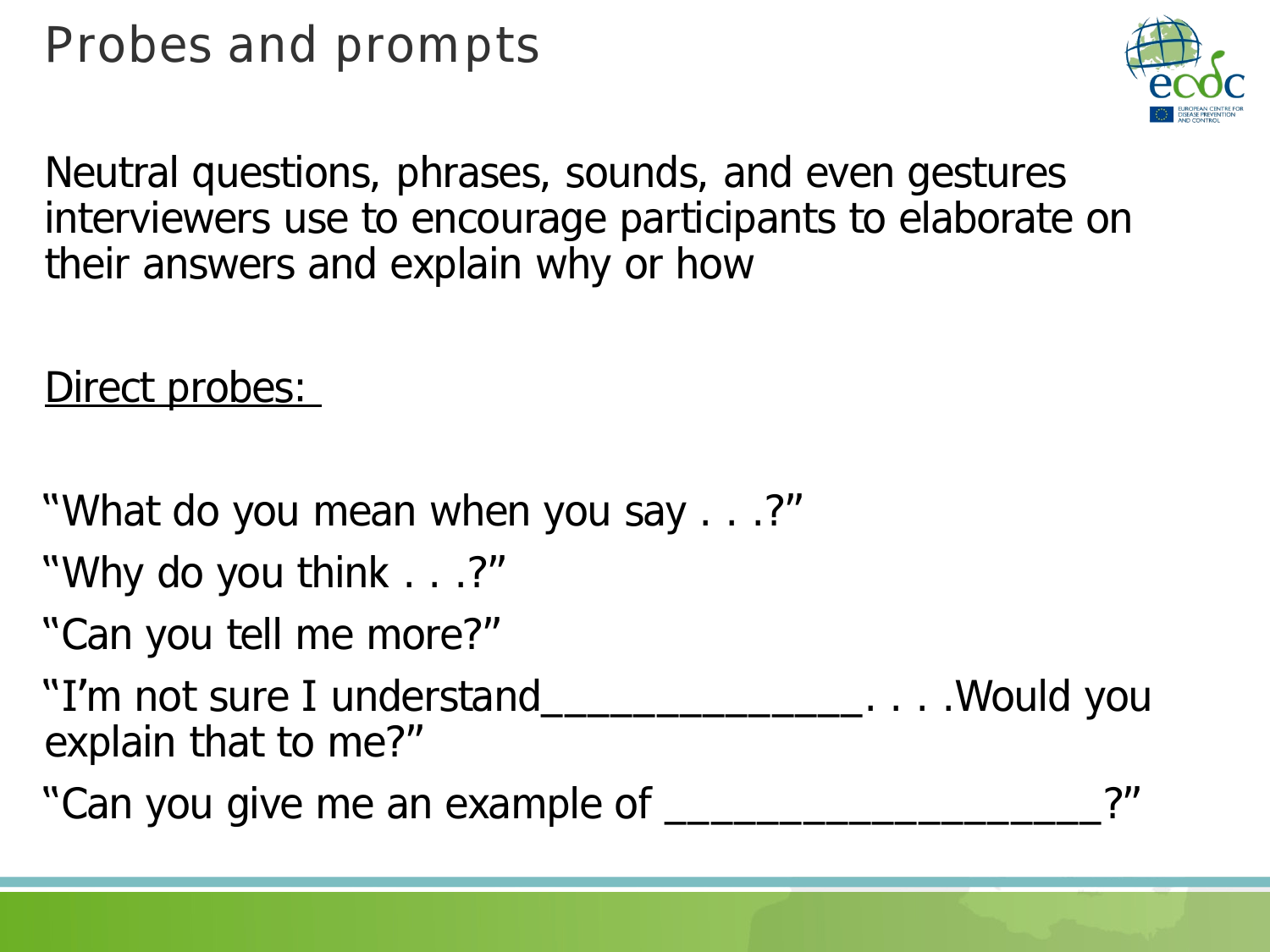

# Probes and prompts
Neutral questions, phrases, sounds, and even gestures interviewers use to encourage participants to elaborate on their answers and explain why or how

Direct probes:

“What do you mean when you say . . .?”
“Why do you think . . .?”
“Can you tell me more?”
“I’m not sure I understand______________. . . .Would you explain that to me?”
“Can you give me an example of ___________________?”